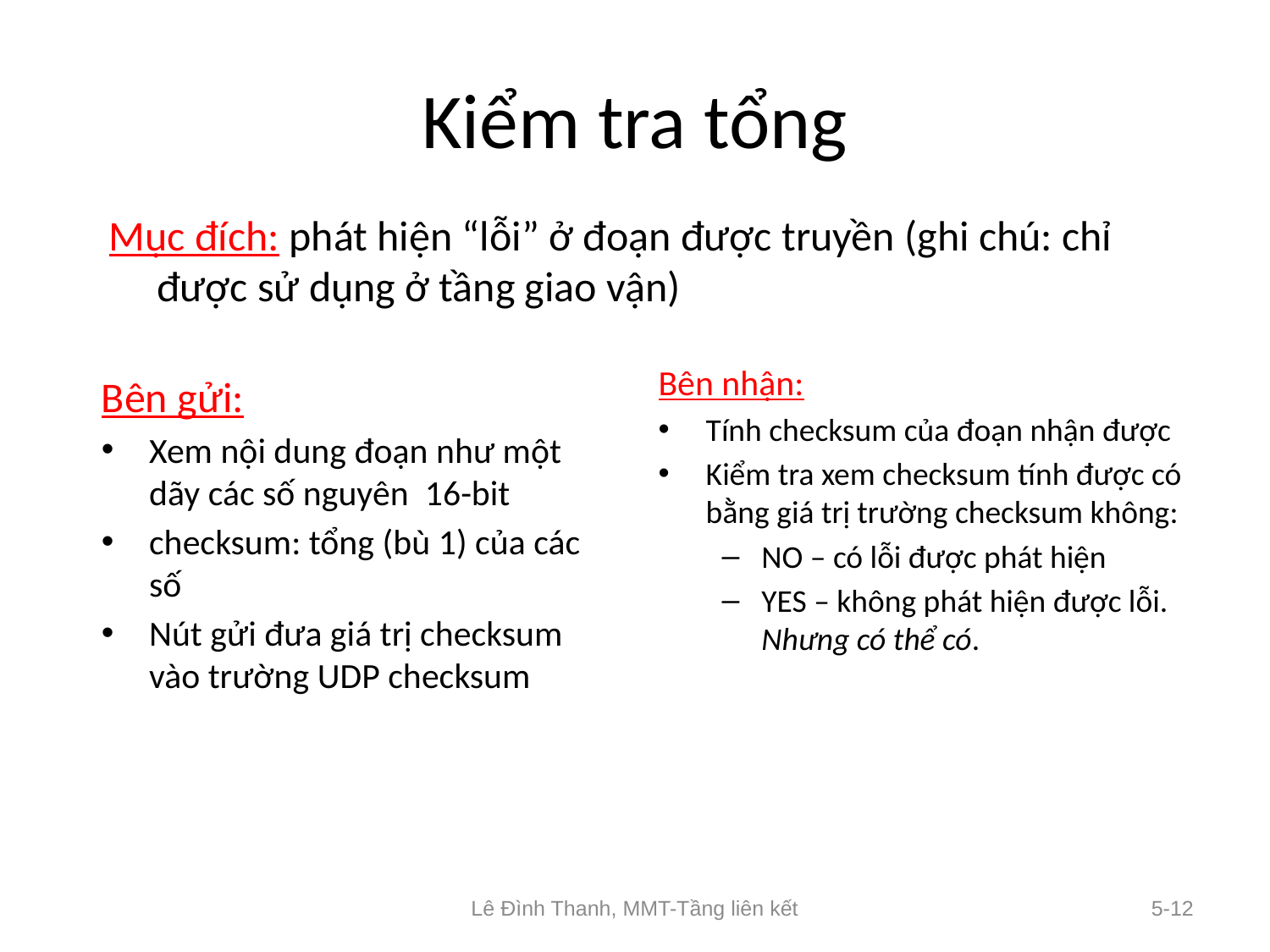

# Kiểm tra tổng
Mục đích: phát hiện “lỗi” ở đoạn được truyền (ghi chú: chỉ được sử dụng ở tầng giao vận)

Bên nhận:
Tính checksum của đoạn nhận được
Kiểm tra xem checksum tính được có bằng giá trị trường checksum không:
NO – có lỗi được phát hiện
YES – không phát hiện được lỗi. Nhưng có thể có.

Bên gửi:
Xem nội dung đoạn như một dãy các số nguyên  16-bit
checksum: tổng (bù 1) của các số
Nút gửi đưa giá trị checksum vào trường UDP checksum

Lê Đình Thanh, MMT-Tầng liên kết
5-12